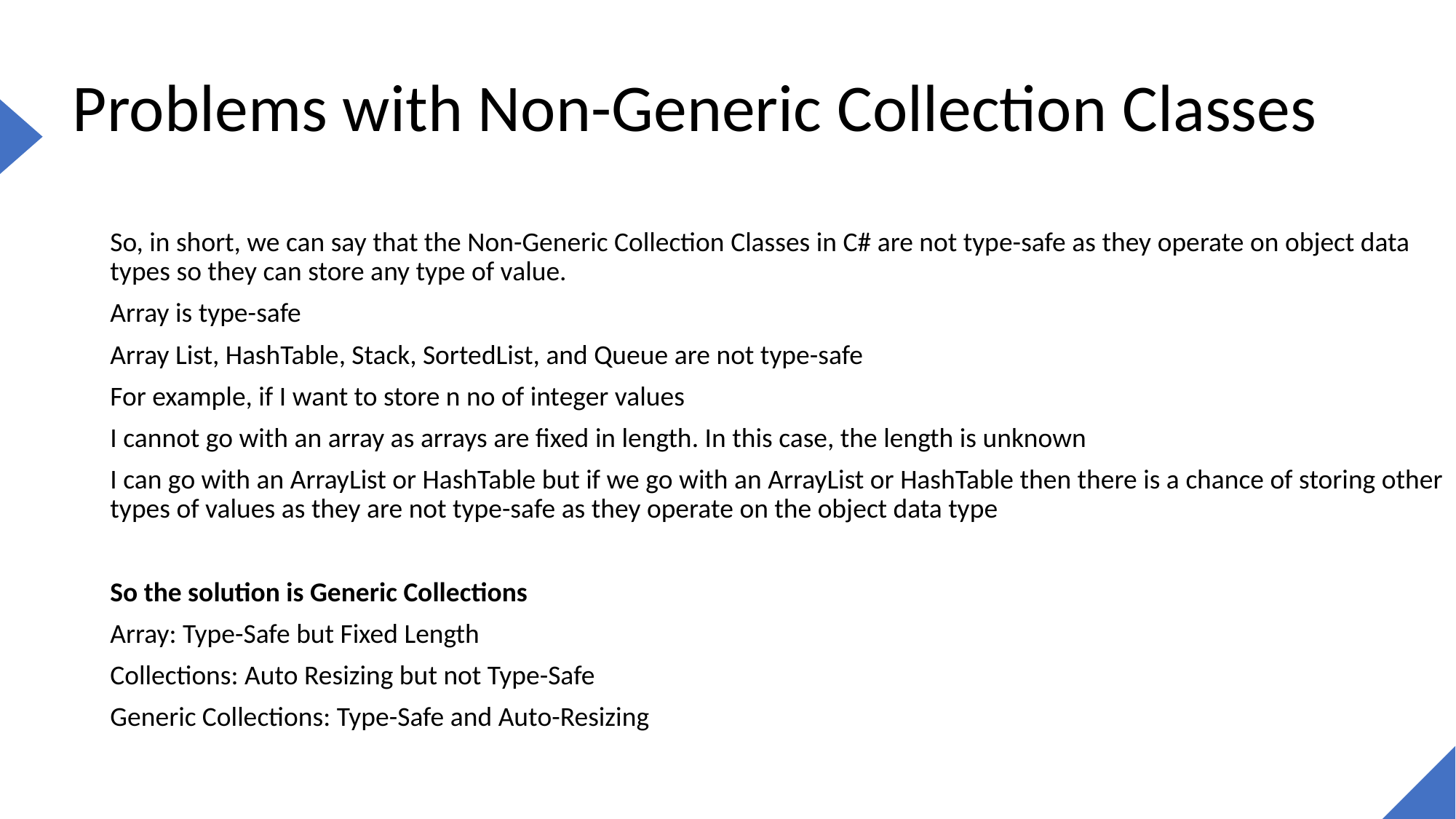

# Problems with Non-Generic Collection Classes

So, in short, we can say that the Non-Generic Collection Classes in C# are not type-safe as they operate on object data types so they can store any type of value.
Array is type-safe
Array List, HashTable, Stack, SortedList, and Queue are not type-safe
For example, if I want to store n no of integer values
I cannot go with an array as arrays are fixed in length. In this case, the length is unknown
I can go with an ArrayList or HashTable but if we go with an ArrayList or HashTable then there is a chance of storing other types of values as they are not type-safe as they operate on the object data type

So the solution is Generic Collections
Array: Type-Safe but Fixed Length
Collections: Auto Resizing but not Type-Safe
Generic Collections: Type-Safe and Auto-Resizing